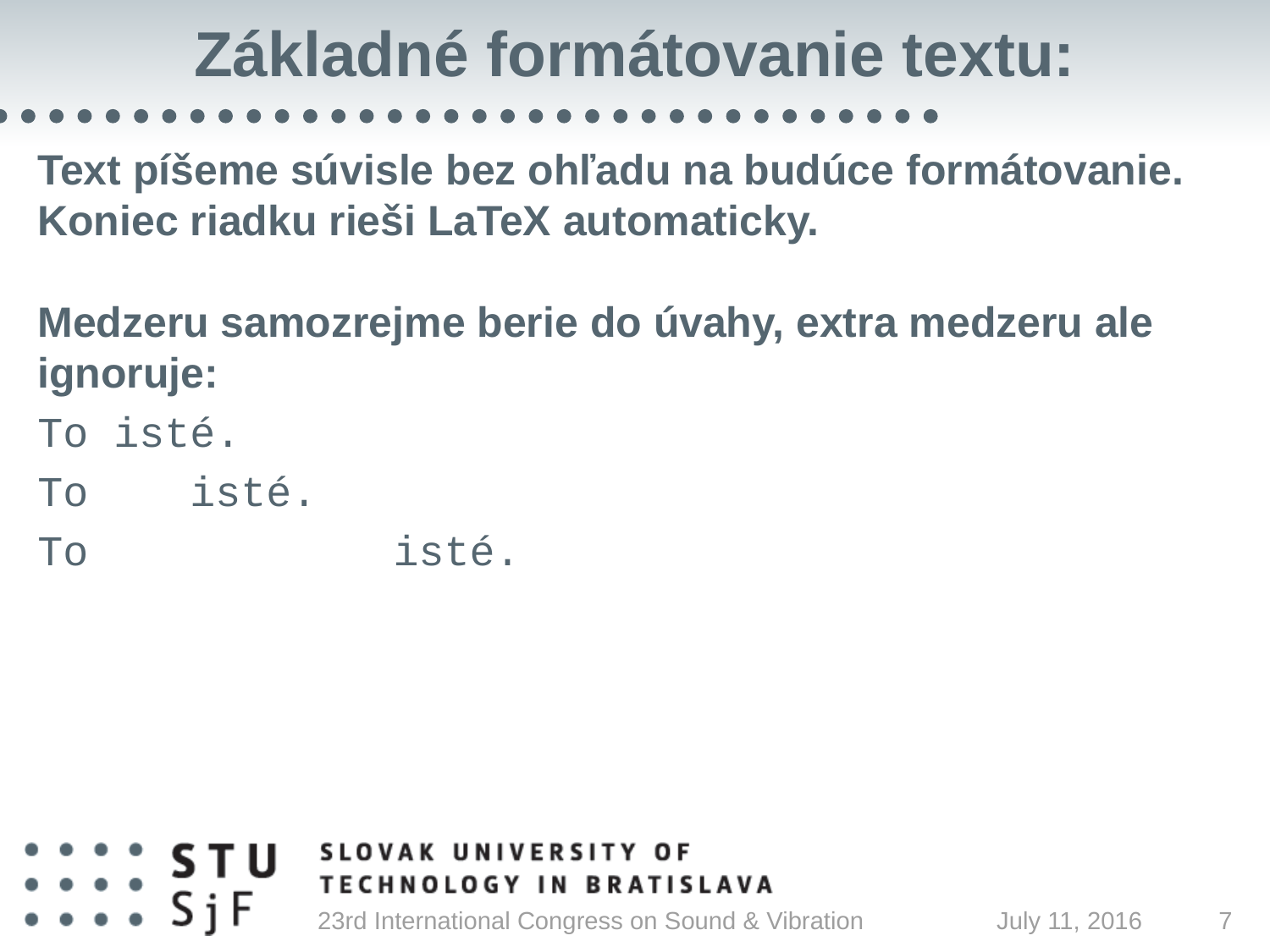

# Základné formátovanie textu:
Text píšeme súvisle bez ohľadu na budúce formátovanie. Koniec riadku rieši LaTeX automaticky.
Medzeru samozrejme berie do úvahy, extra medzeru ale ignoruje:
To isté.
To    isté.
To            isté.

23rd International Congress on Sound & Vibration
July 11, 2016
7